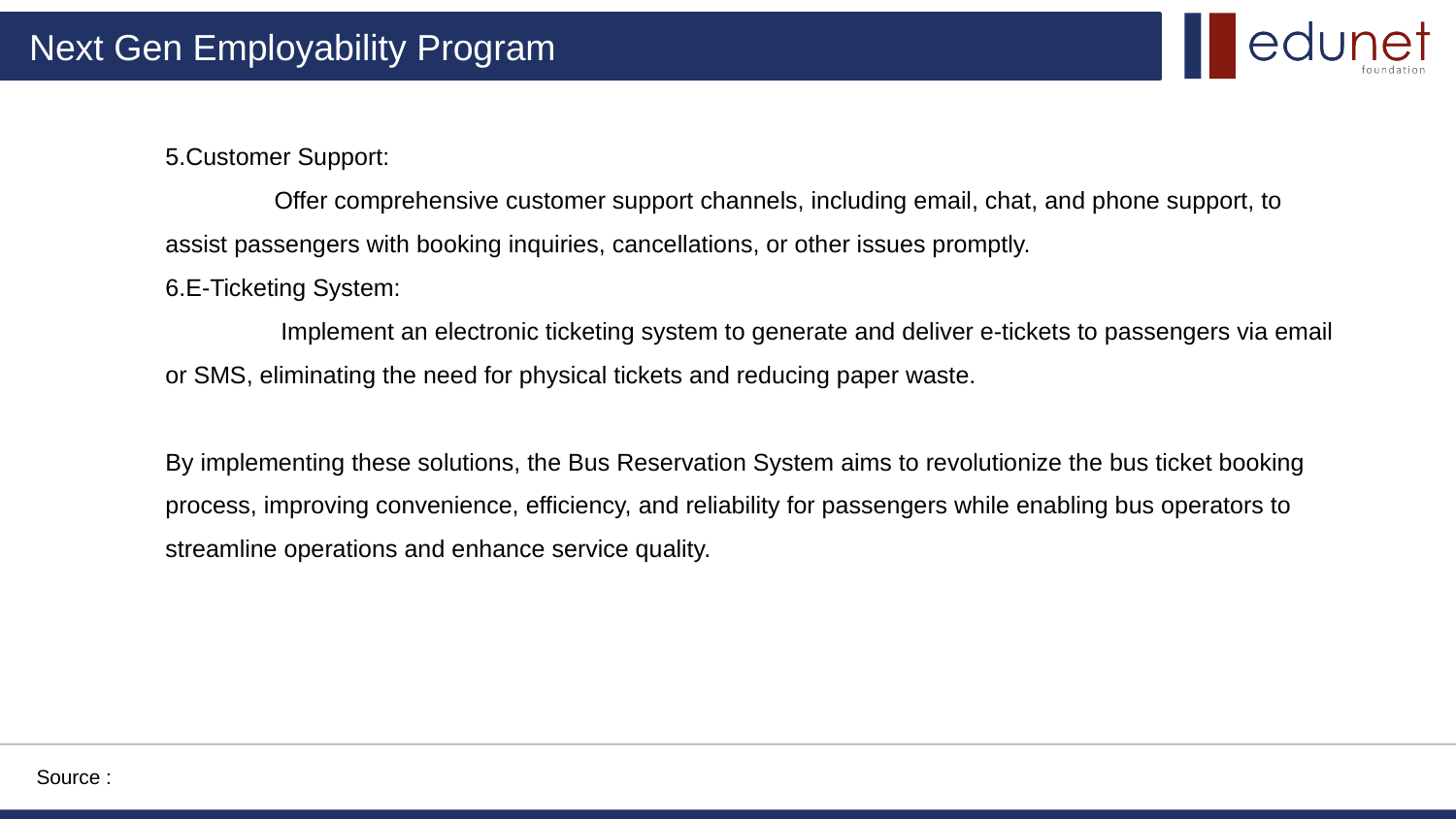

5.Customer Support:
                Offer comprehensive customer support channels, including email, chat, and phone support, to assist passengers with booking inquiries, cancellations, or other issues promptly.
6.E-Ticketing System:
                 Implement an electronic ticketing system to generate and deliver e-tickets to passengers via email or SMS, eliminating the need for physical tickets and reducing paper waste.

By implementing these solutions, the Bus Reservation System aims to revolutionize the bus ticket booking process, improving convenience, efficiency, and reliability for passengers while enabling bus operators to streamline operations and enhance service quality.

Source :